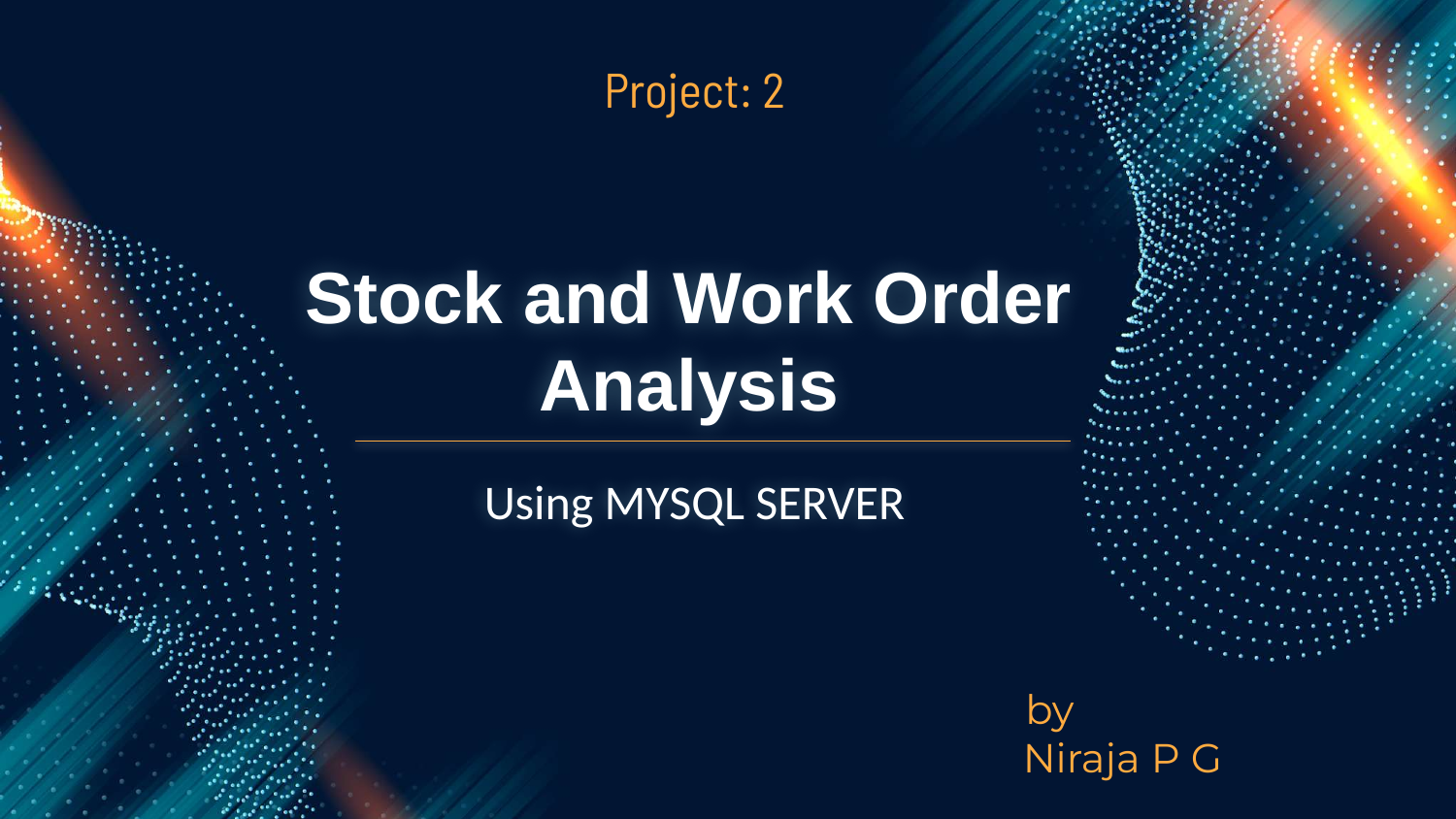

Project: 2
# Stock and Work Order Analysis
Using MYSQL SERVER
by
	Niraja P G